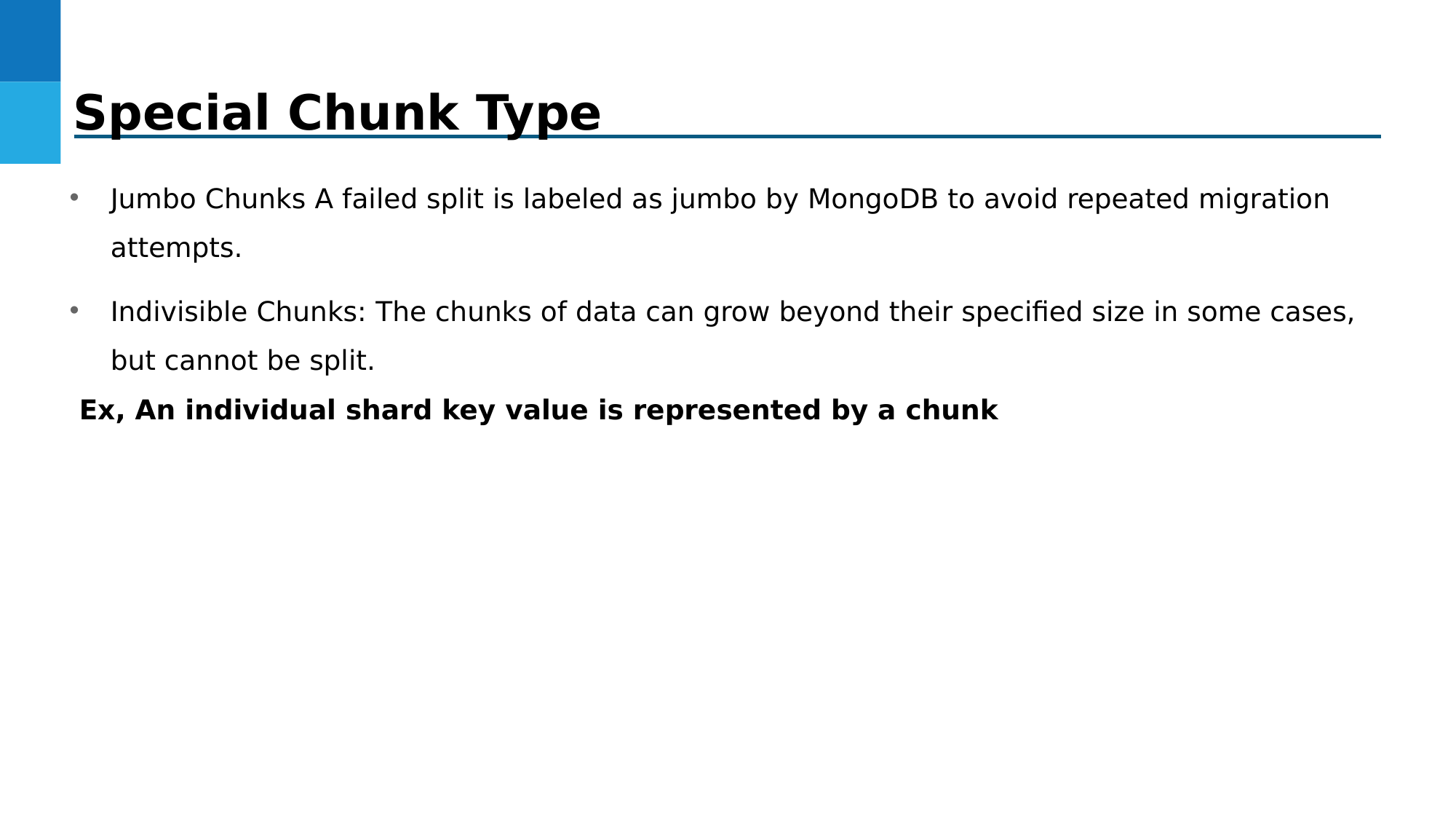

Special Chunk Type

Jumbo Chunks A failed split is labeled as jumbo by MongoDB to avoid repeated migration attempts.
Indivisible Chunks: The chunks of data can grow beyond their specified size in some cases, but cannot be split.
 Ex, An individual shard key value is represented by a chunk
DO NOT WRITE ANYTHING
HERE. LEAVE THIS SPACE FOR
 WEBCAM